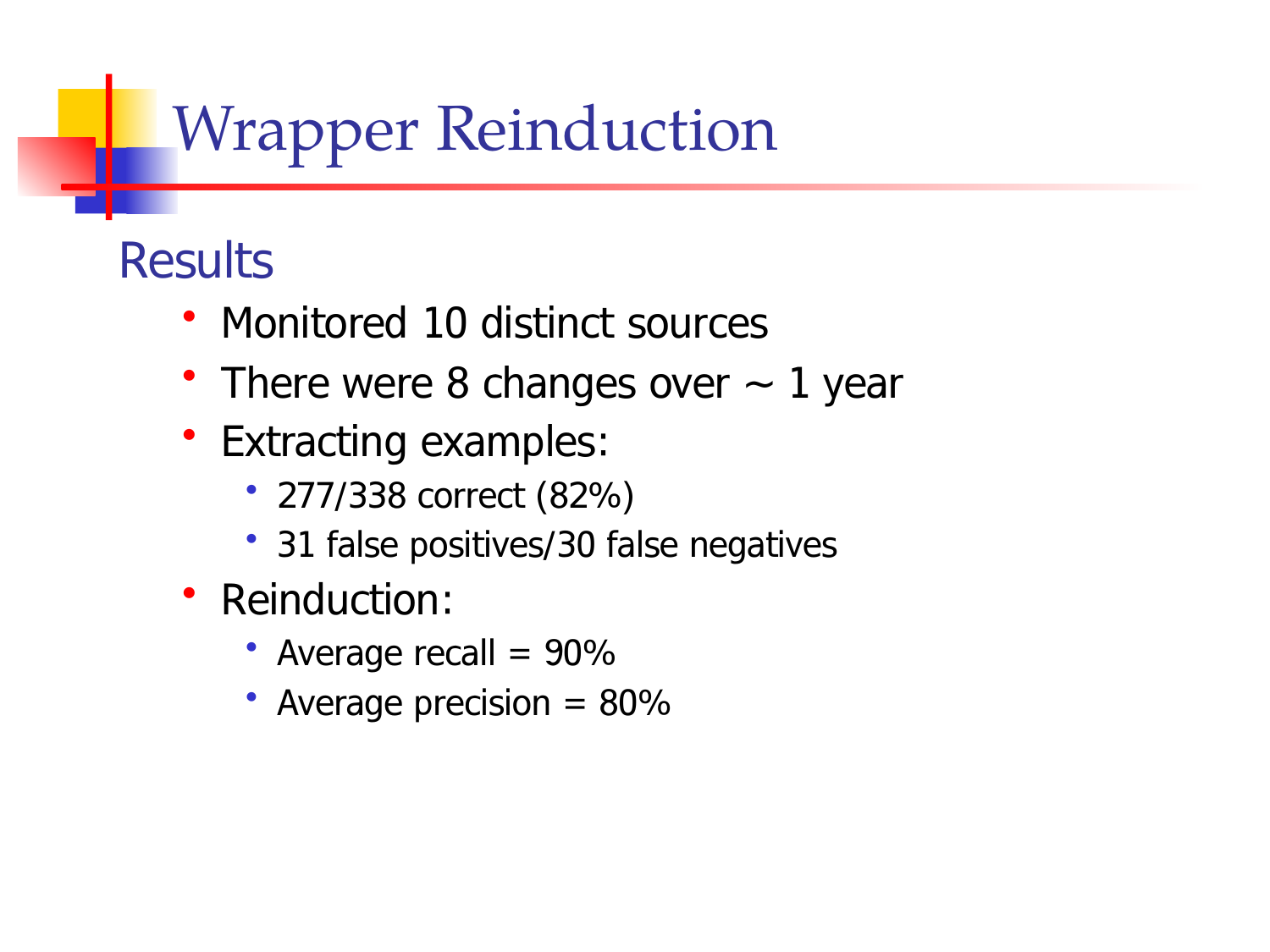

# Wrapper Reinduction
Results
Monitored 10 distinct sources
There were 8 changes over ~ 1 year
Extracting examples:
277/338 correct (82%)
31 false positives/30 false negatives
Reinduction:
Average recall = 90%
Average precision = 80%